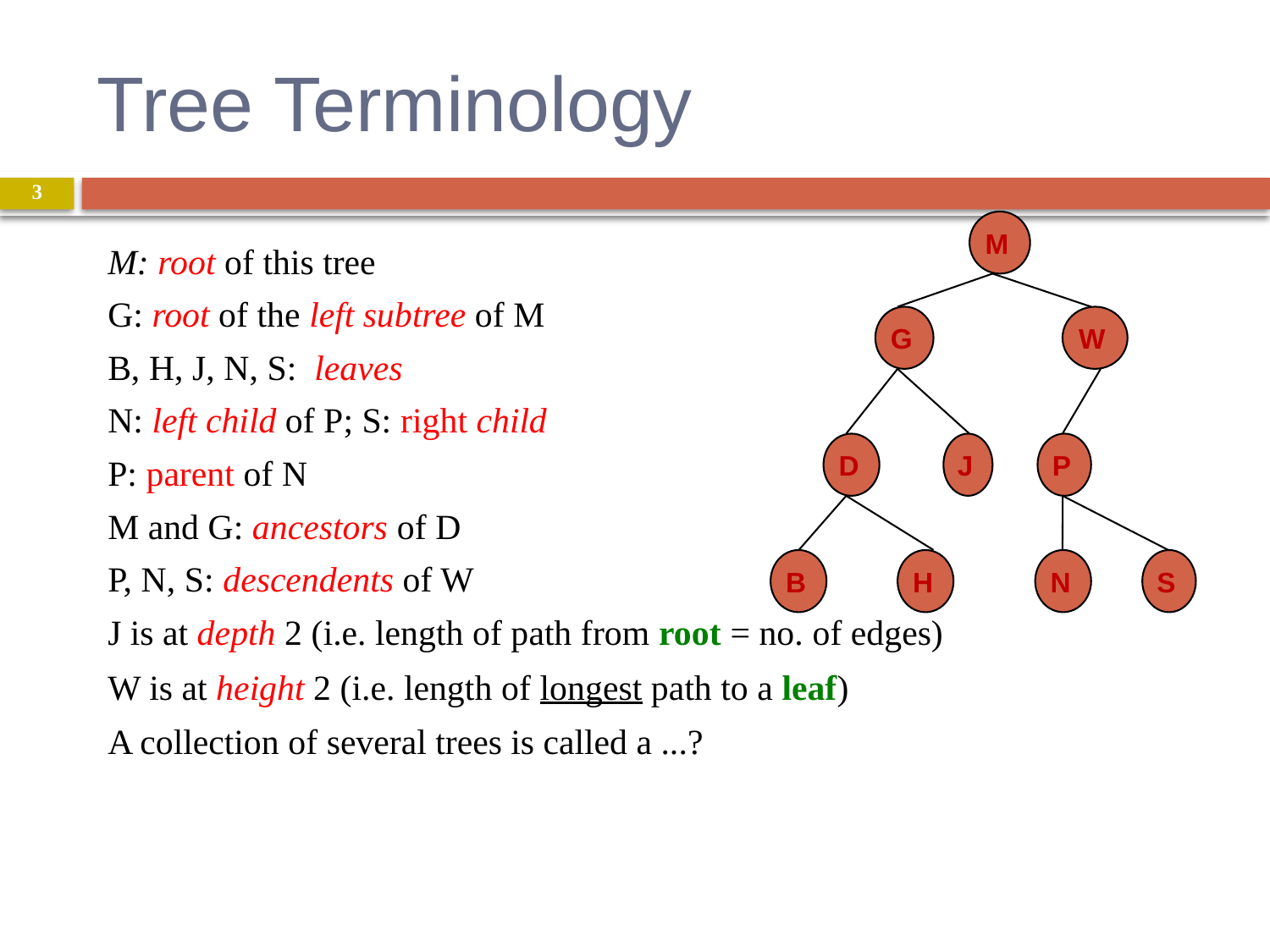

# Tree Terminology
3

M
M: root of this tree
G: root of the left subtree of M
B, H, J, N, S:  leaves
N: left child of P; S: right child
P: parent of N
M and G: ancestors of D
P, N, S: descendents of W
J is at depth 2 (i.e. length of path from root = no. of edges)
W is at height 2 (i.e. length of longest path to a leaf)
A collection of several trees is called a ...?

G

W

D

J

P

B

H

N

S